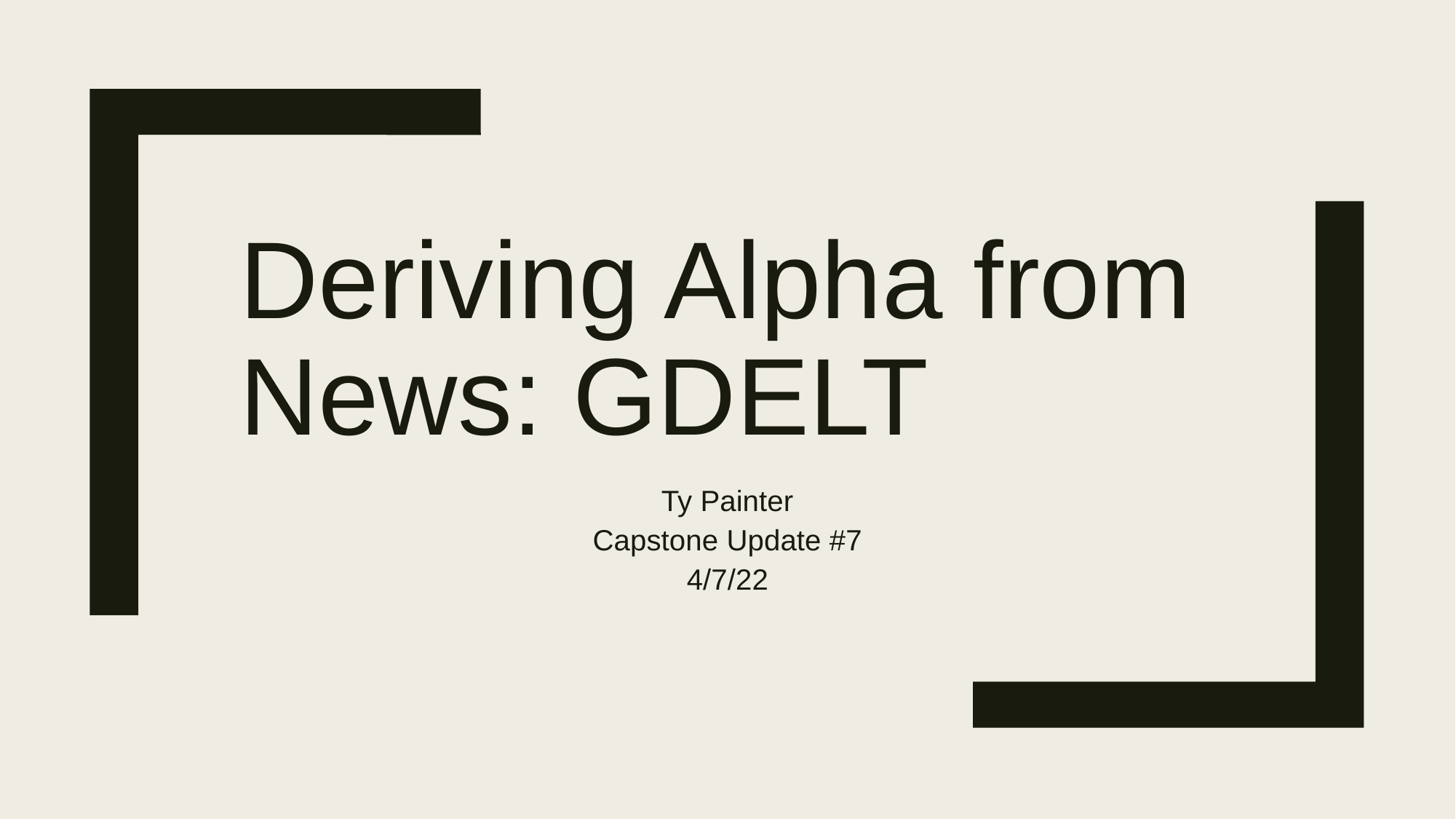

# Deriving Alpha from News: GDELT
Ty Painter
Capstone Update #7
4/7/22